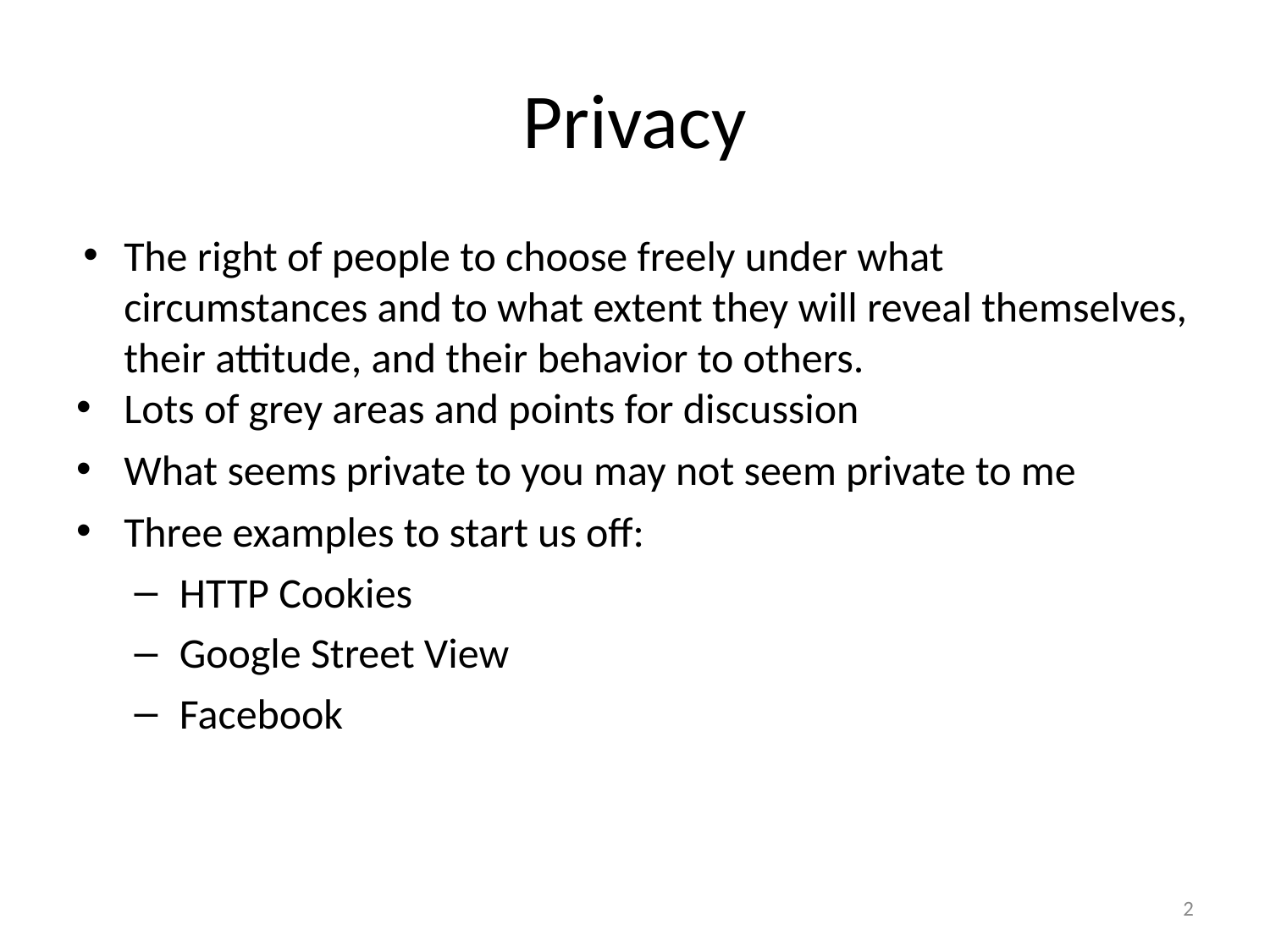

# Privacy
The right of people to choose freely under what circumstances and to what extent they will reveal themselves, their attitude, and their behavior to others.
Lots of grey areas and points for discussion
What seems private to you may not seem private to me
Three examples to start us off:
HTTP Cookies
Google Street View
Facebook

2